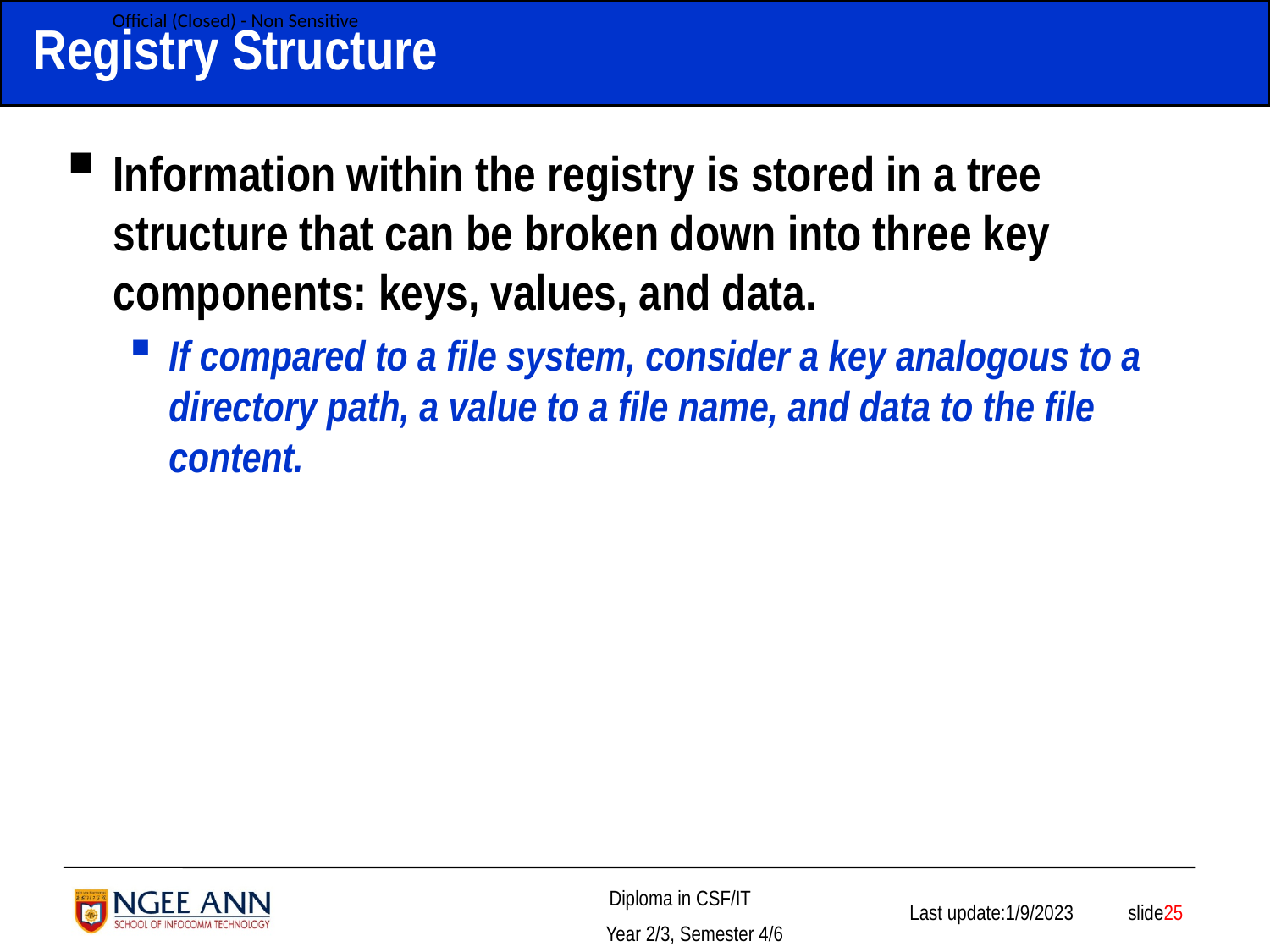

# Registry Structure
Information within the registry is stored in a tree structure that can be broken down into three key components: keys, values, and data.
If compared to a file system, consider a key analogous to a directory path, a value to a file name, and data to the file content.

    slide25